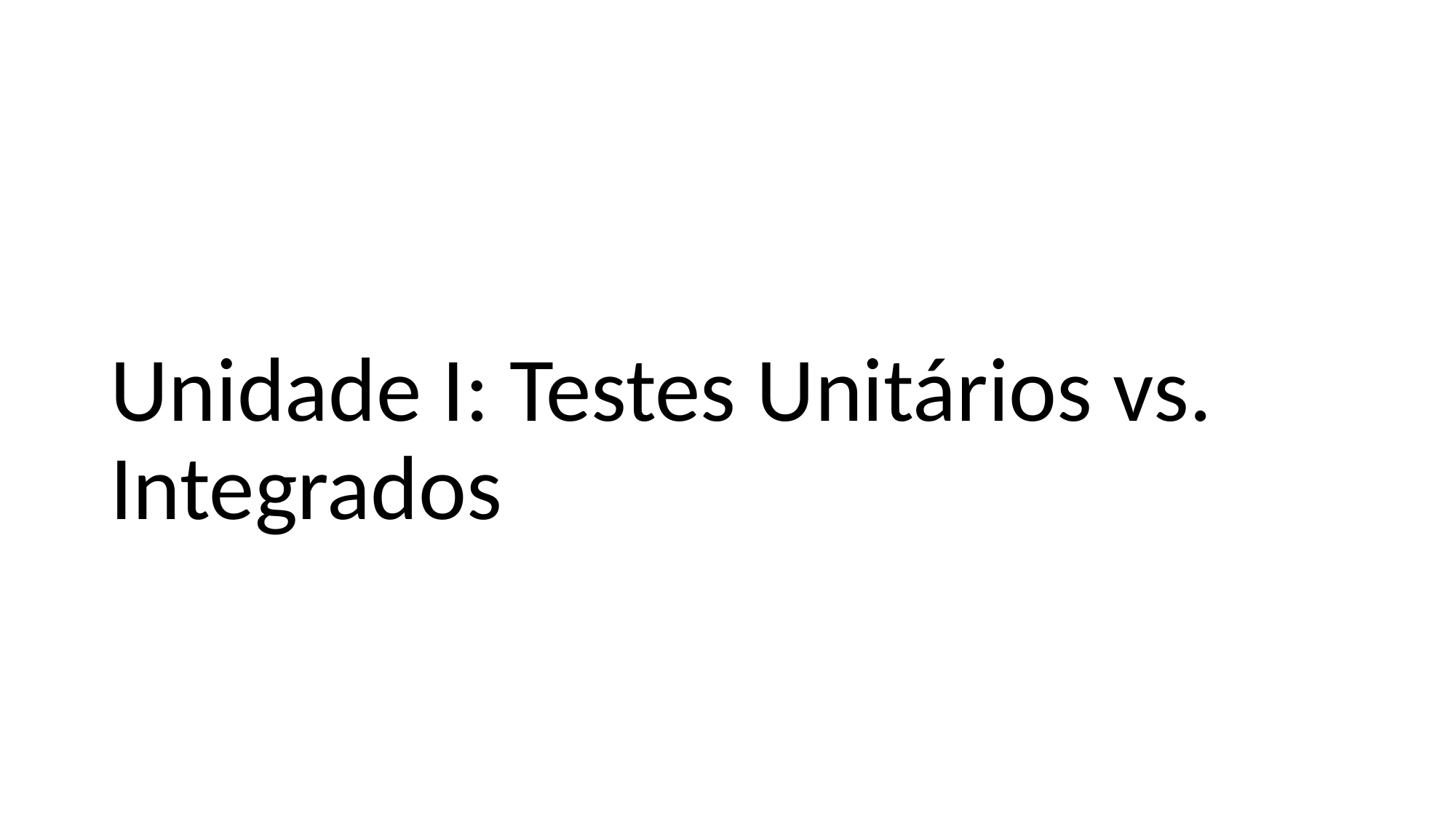

# Unidade I: Testes Unitários vs. Integrados